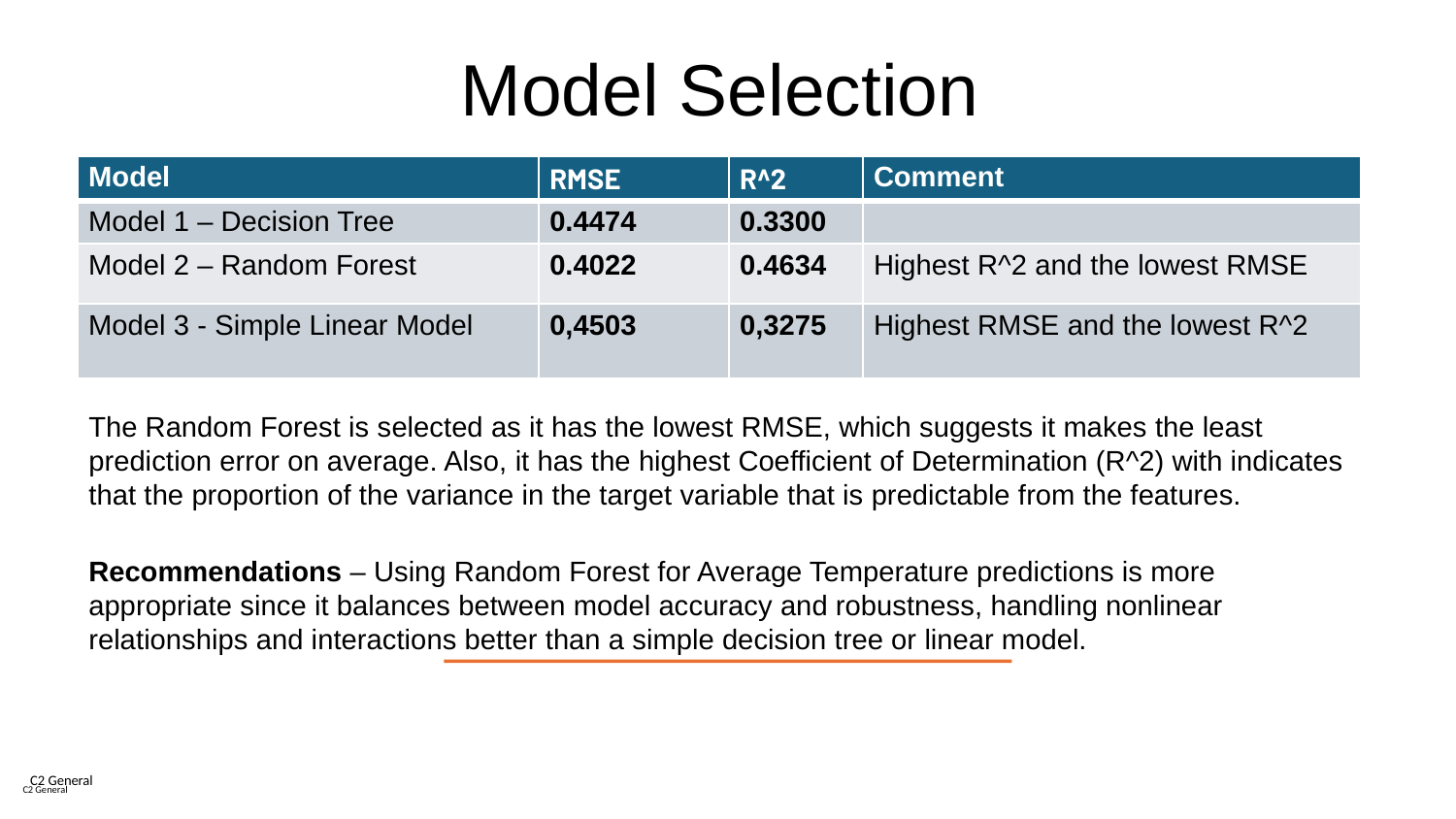

# Model Selection

| Model | RMSE | R^2 | Comment |
| --- | --- | --- | --- |
| Model 1 – Decision Tree | 0.4474 | 0.3300 |  |
| Model 2 – Random Forest | 0.4022 | 0.4634 | Highest R^2 and the lowest RMSE |
| Model 3 - Simple Linear Model | 0,4503 | 0,3275 | Highest RMSE and the lowest R^2 |

The Random Forest is selected as it has the lowest RMSE, which suggests it makes the least prediction error on average. Also, it has the highest Coefficient of Determination (R^2) with indicates that the proportion of the variance in the target variable that is predictable from the features.
Recommendations – Using Random Forest for Average Temperature predictions is more appropriate since it balances between model accuracy and robustness, handling nonlinear relationships and interactions better than a simple decision tree or linear model.